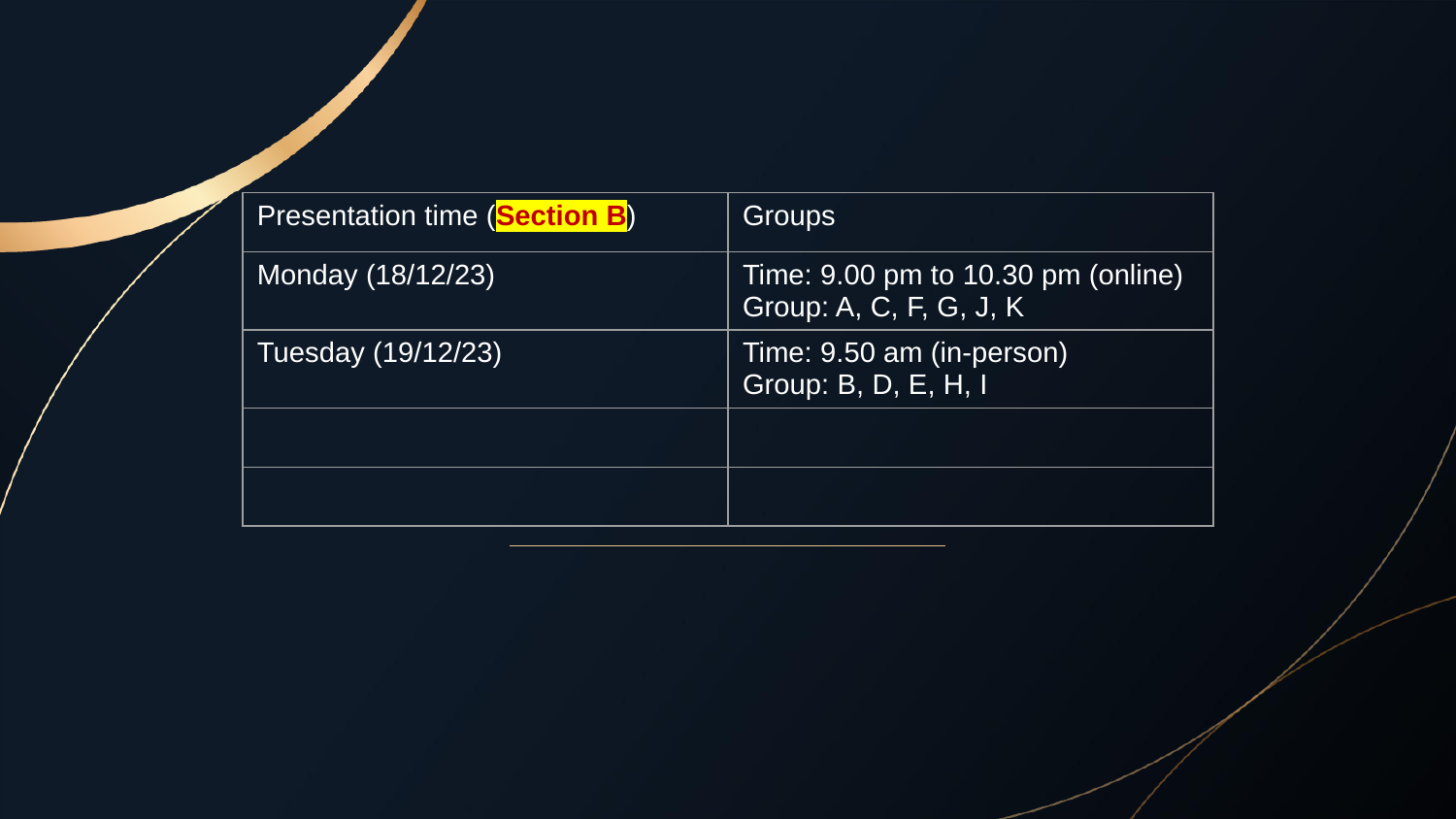

| Presentation time (Section B) | Groups |
| --- | --- |
| Monday (18/12/23) | Time: 9.00 pm to 10.30 pm (online) Group: A, C, F, G, J, K |
| Tuesday (19/12/23) | Time: 9.50 am (in-person) Group: B, D, E, H, I |
|  |  |
|  |  |